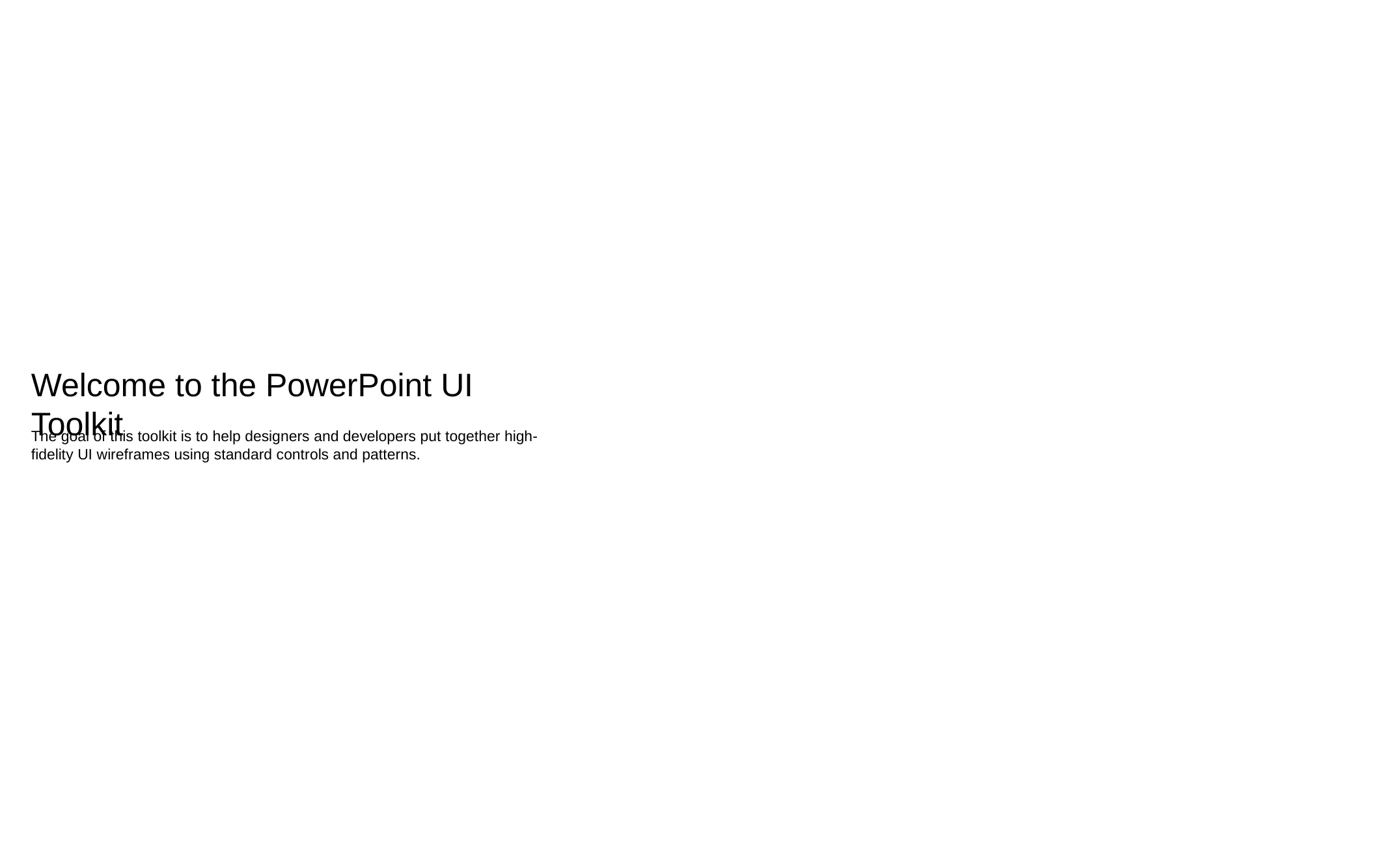

Welcome to the PowerPoint UI Toolkit
The goal of this toolkit is to help designers and developers put together high-fidelity UI wireframes using standard controls and patterns.